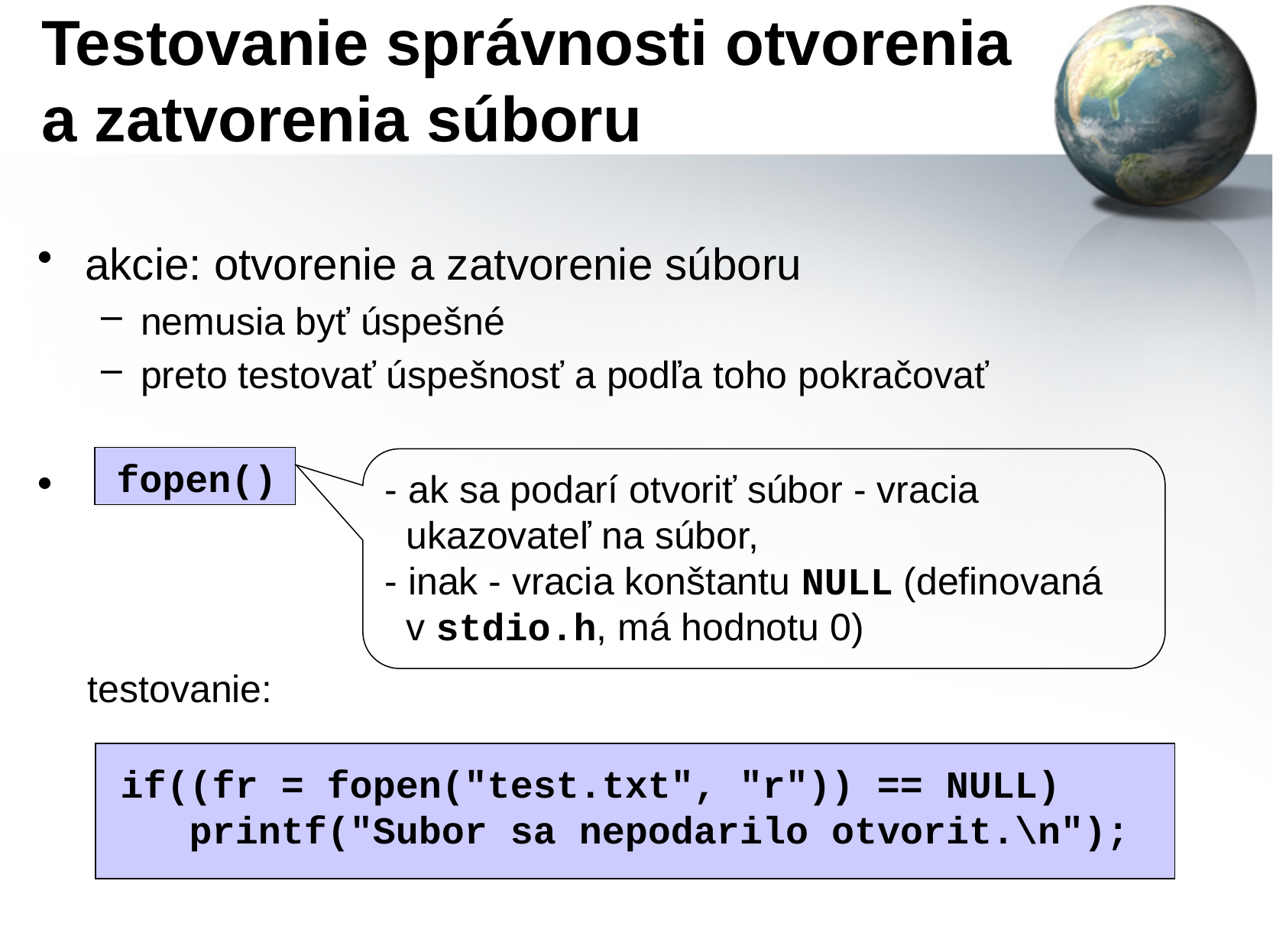

# Testovanie správnosti otvorenia a zatvorenia súboru
akcie: otvorenie a zatvorenie súboru
nemusia byť úspešné
preto testovať úspešnosť a podľa toho pokračovať

fopen()
- ak sa podarí otvoriť súbor - vracia
  ukazovateľ na súbor,
- inak - vracia konštantu NULL (definovaná
  v stdio.h, má hodnotu 0)
testovanie:

if((fr = fopen("test.txt", "r")) == NULL)
   printf("Subor sa nepodarilo otvorit.\n");